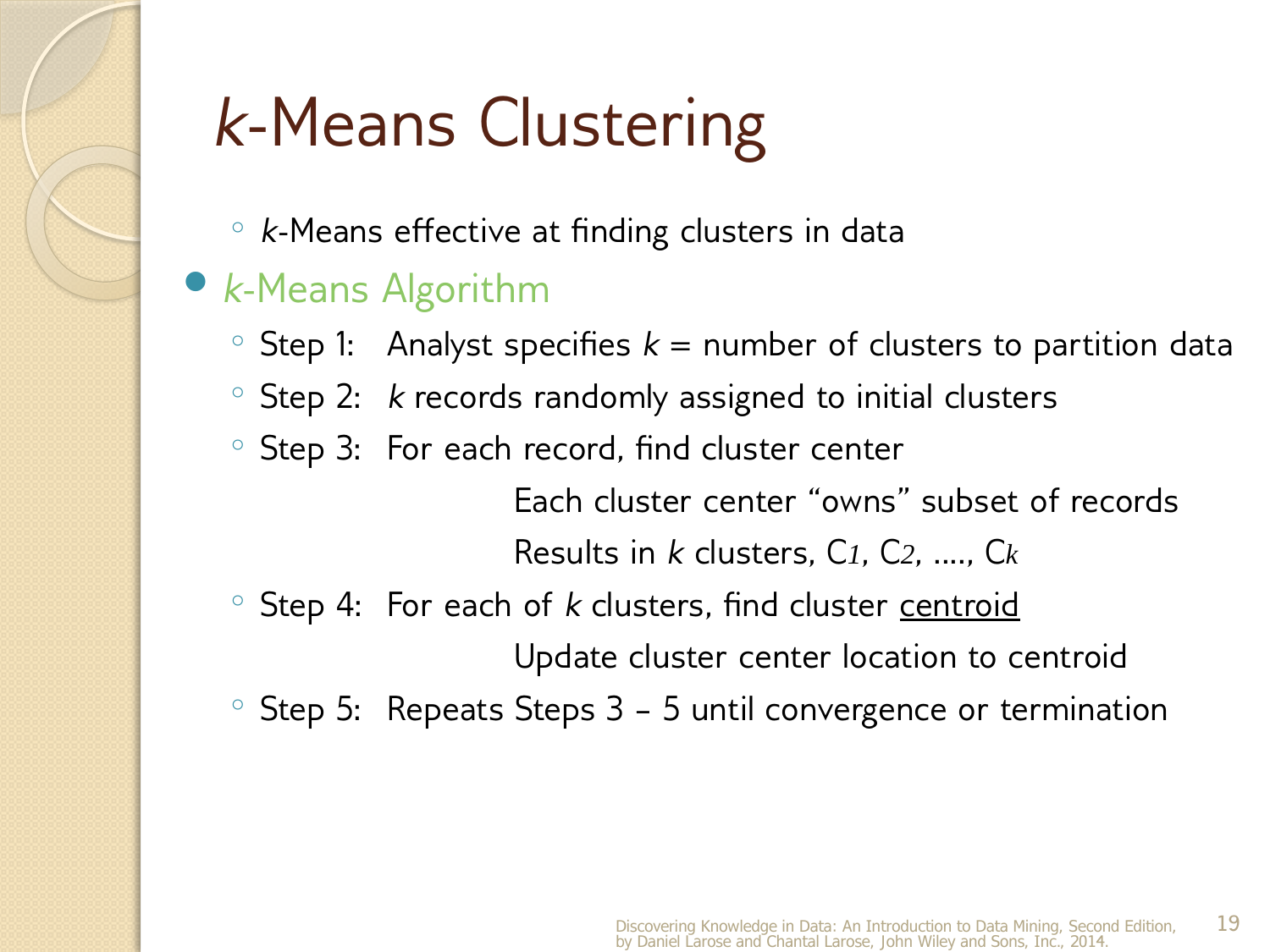

# k-Means Clustering
k-Means effective at finding clusters in data
k-Means Algorithm
Step 1:	Analyst specifies k = number of clusters to partition data
Step 2:	k records randomly assigned to initial clusters
Step 3:	For each record, find cluster center
			Each cluster center “owns” subset of records
			Results in k clusters, C1, C2, ...., Ck
Step 4:	For each of k clusters, find cluster centroid
			Update cluster center location to centroid
Step 5:	Repeats Steps 3 – 5 until convergence or termination

Discovering Knowledge in Data: An Introduction to Data Mining, Second Edition, by Daniel Larose and Chantal Larose, John Wiley and Sons, Inc., 2014.
19